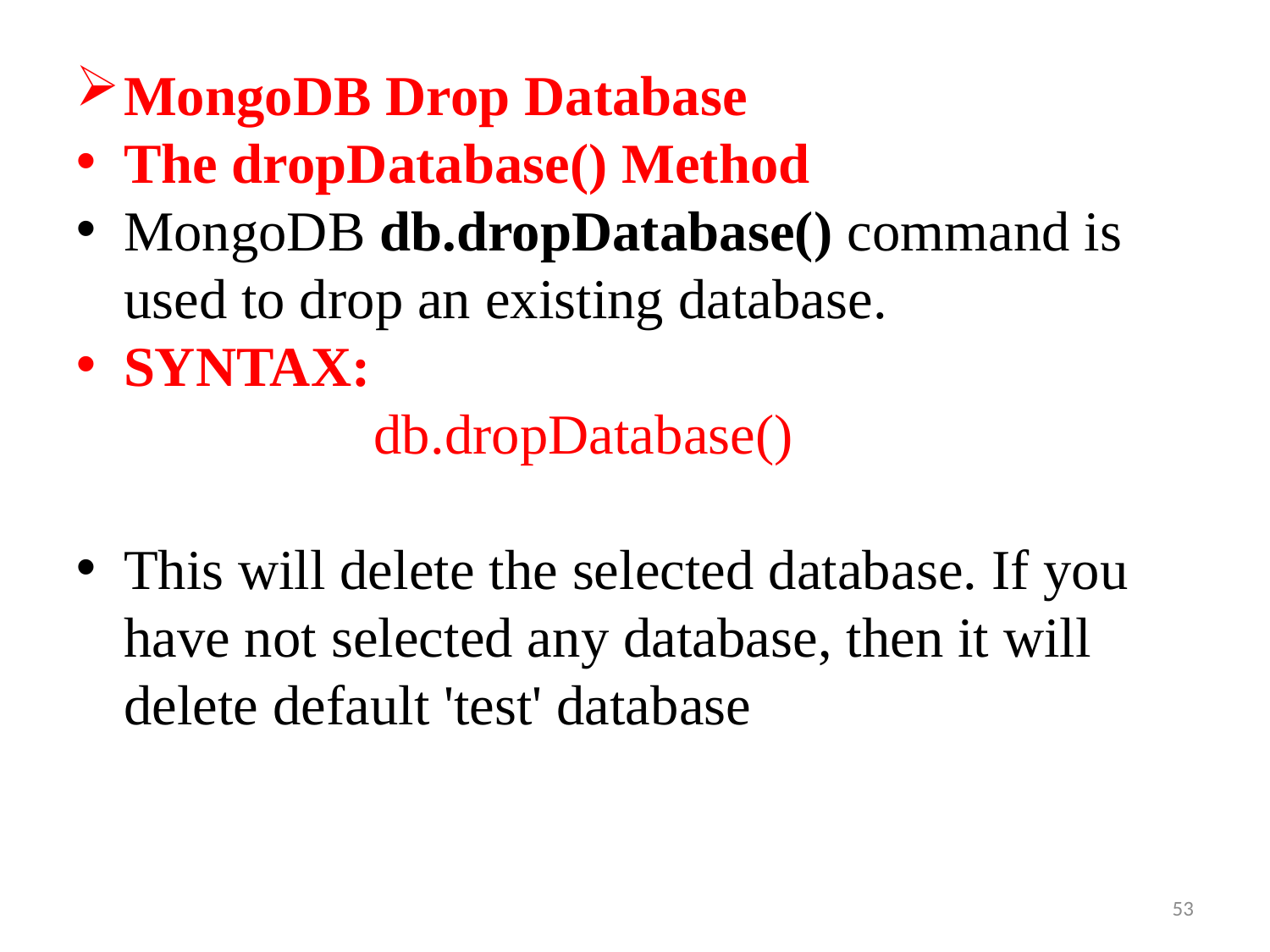

MongoDB Drop Database
The dropDatabase() Method
MongoDB db.dropDatabase() command is used to drop an existing database.
SYNTAX:
                     db.dropDatabase()

This will delete the selected database. If you have not selected any database, then it will delete default 'test' database
53